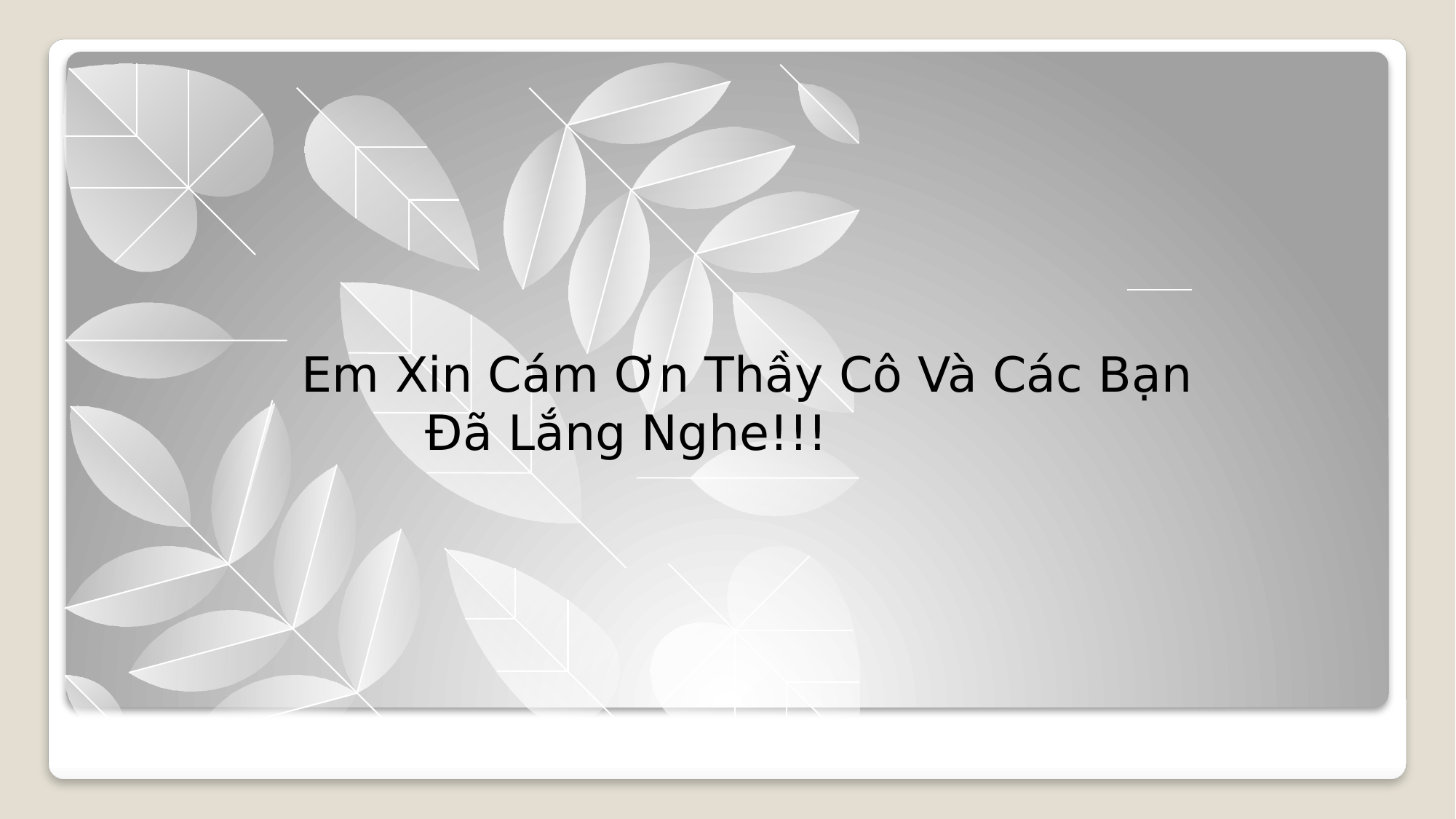

Em Xin Cám Ơn Thầy Cô Và Các Bạn         Đã Lắng Nghe!!!